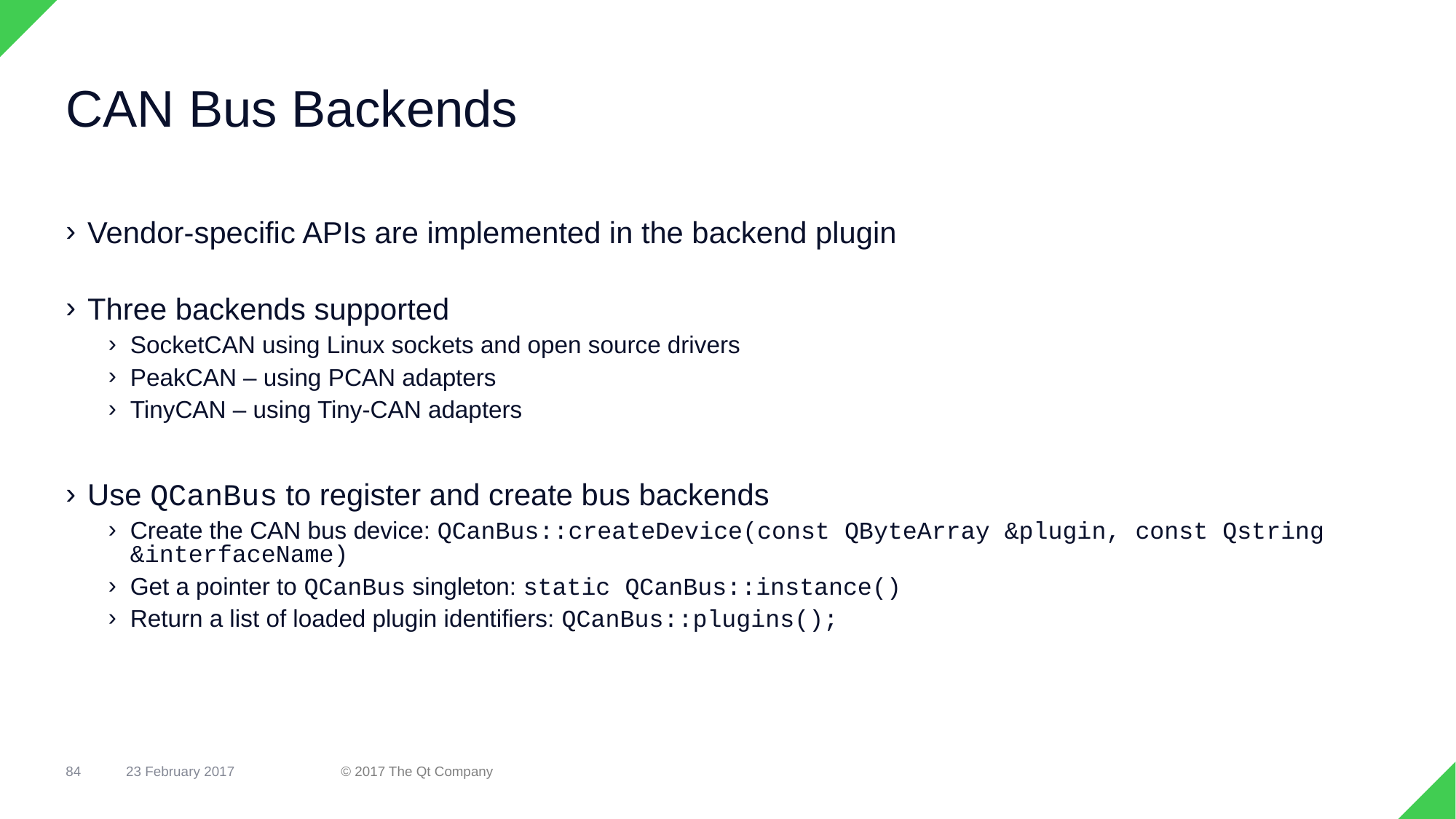

# CAN Bus Backends
Vendor-specific APIs are implemented in the backend plugin

Three backends supported
SocketCAN using Linux sockets and open source drivers
PeakCAN – using PCAN adapters
TinyCAN – using Tiny-CAN adapters

Use QCanBus to register and create bus backends
Create the CAN bus device: QCanBus::createDevice(const QByteArray &plugin, const Qstring &interfaceName)
Get a pointer to QCanBus singleton: static QCanBus::instance()
Return a list of loaded plugin identifiers: QCanBus::plugins();

84
23 February 2017
© 2017 The Qt Company